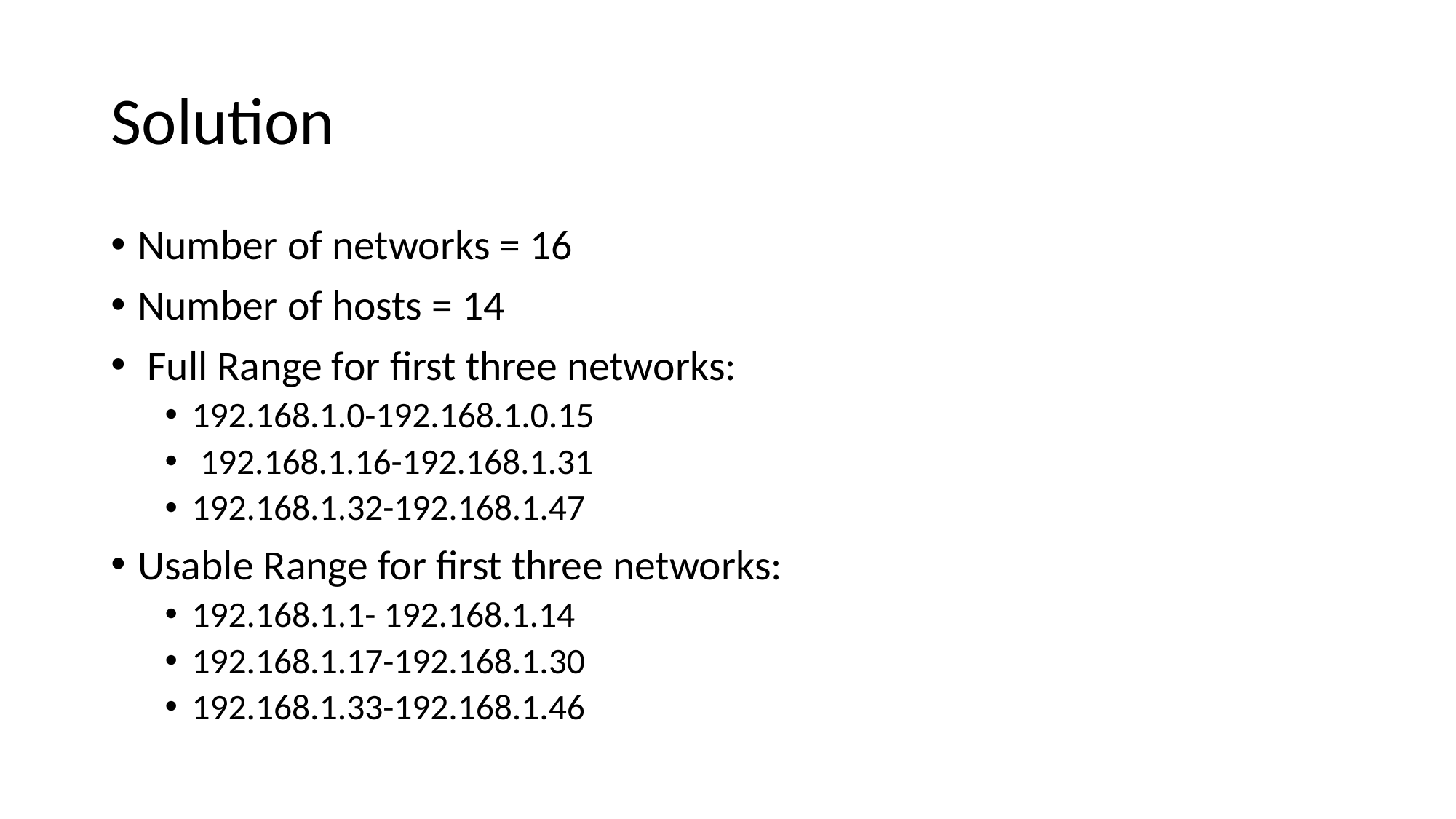

# Solution
Number of networks = 16
Number of hosts = 14
 Full Range for first three networks:
192.168.1.0-192.168.1.0.15
 192.168.1.16-192.168.1.31
192.168.1.32-192.168.1.47
Usable Range for first three networks:
192.168.1.1- 192.168.1.14
192.168.1.17-192.168.1.30
192.168.1.33-192.168.1.46